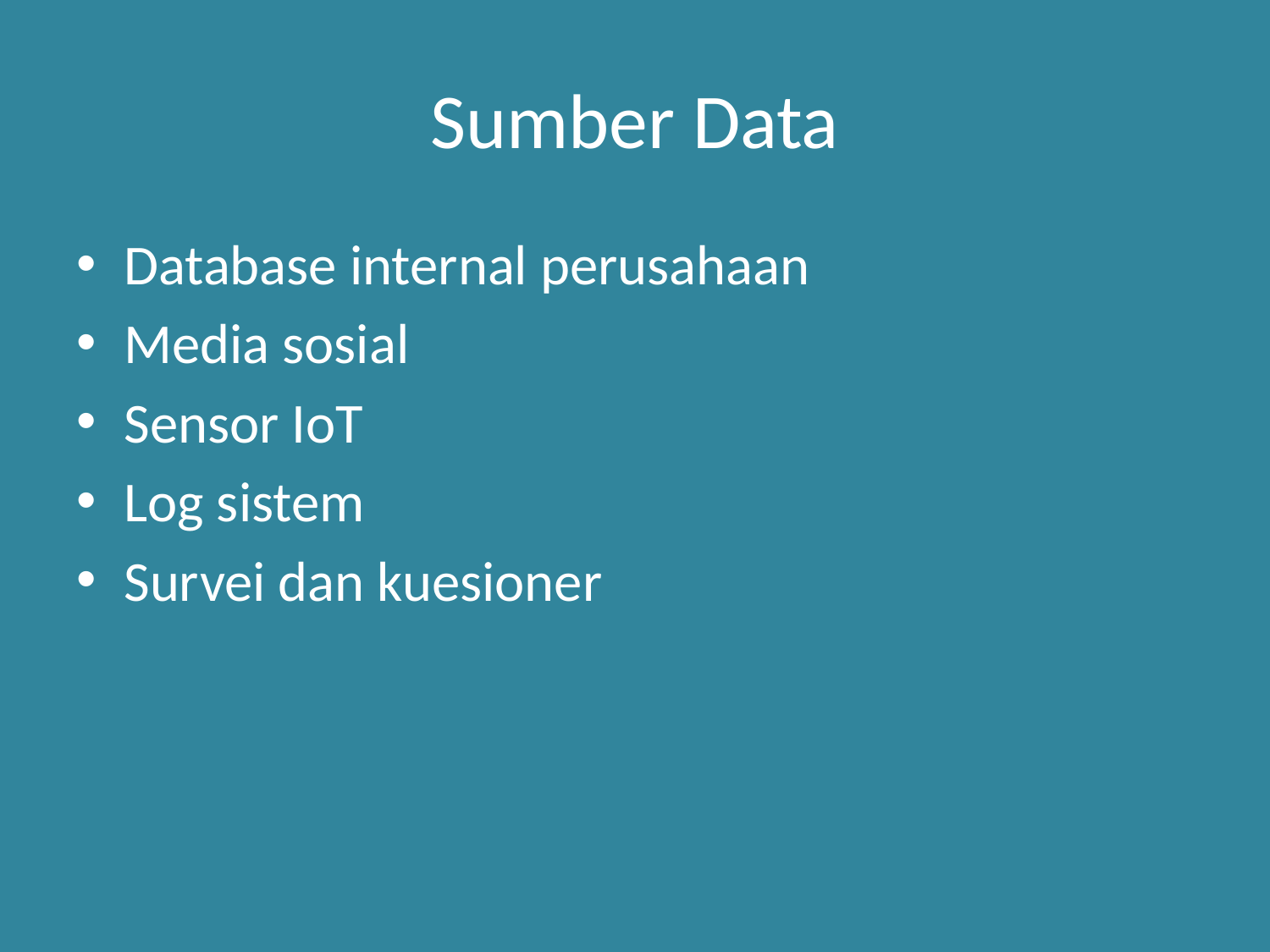

# Sumber Data
Database internal perusahaan
Media sosial
Sensor IoT
Log sistem
Survei dan kuesioner